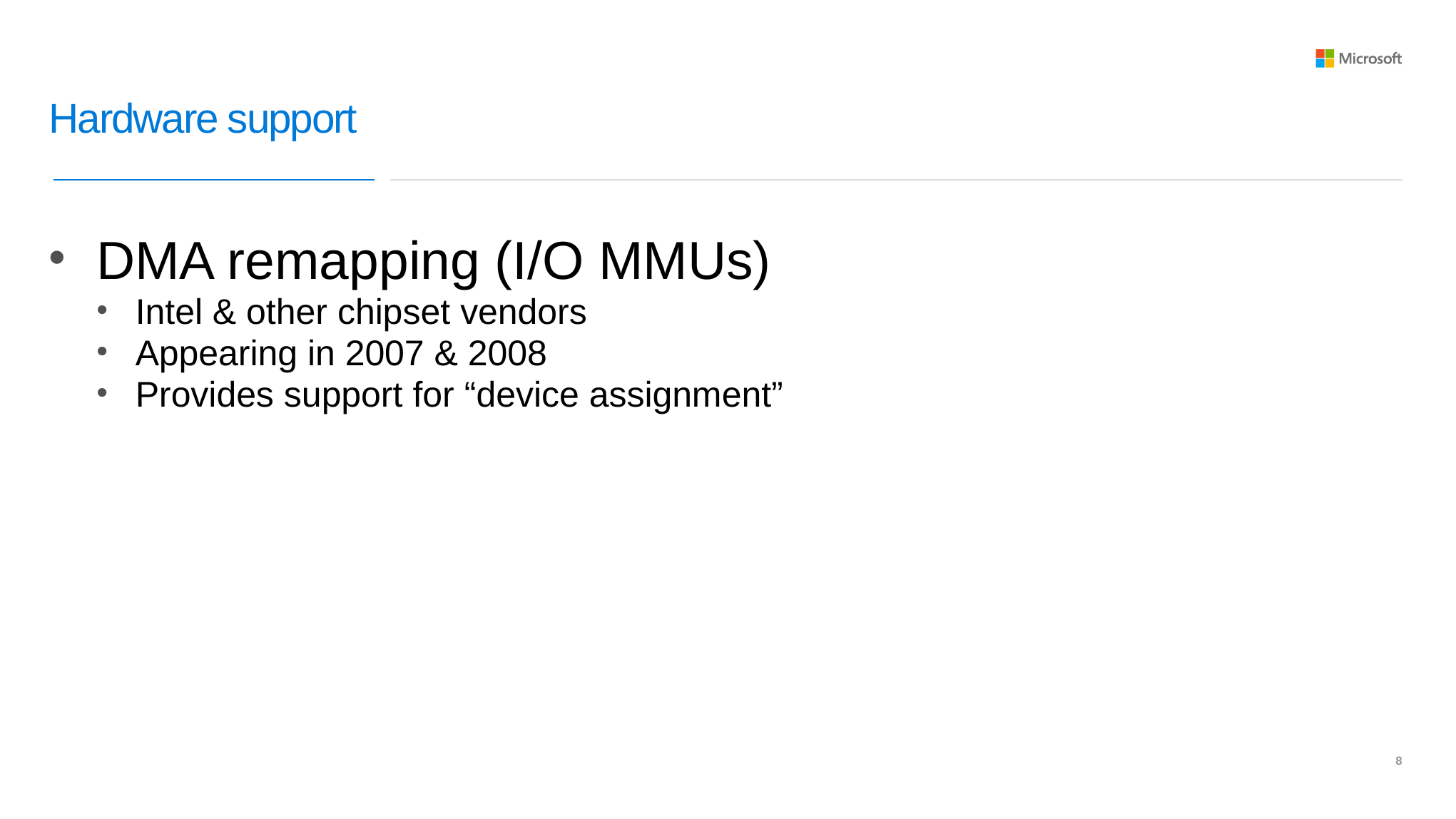

# Hardware support
DMA remapping (I/O MMUs)
Intel & other chipset vendors
Appearing in 2007 & 2008
Provides support for “device assignment”
8